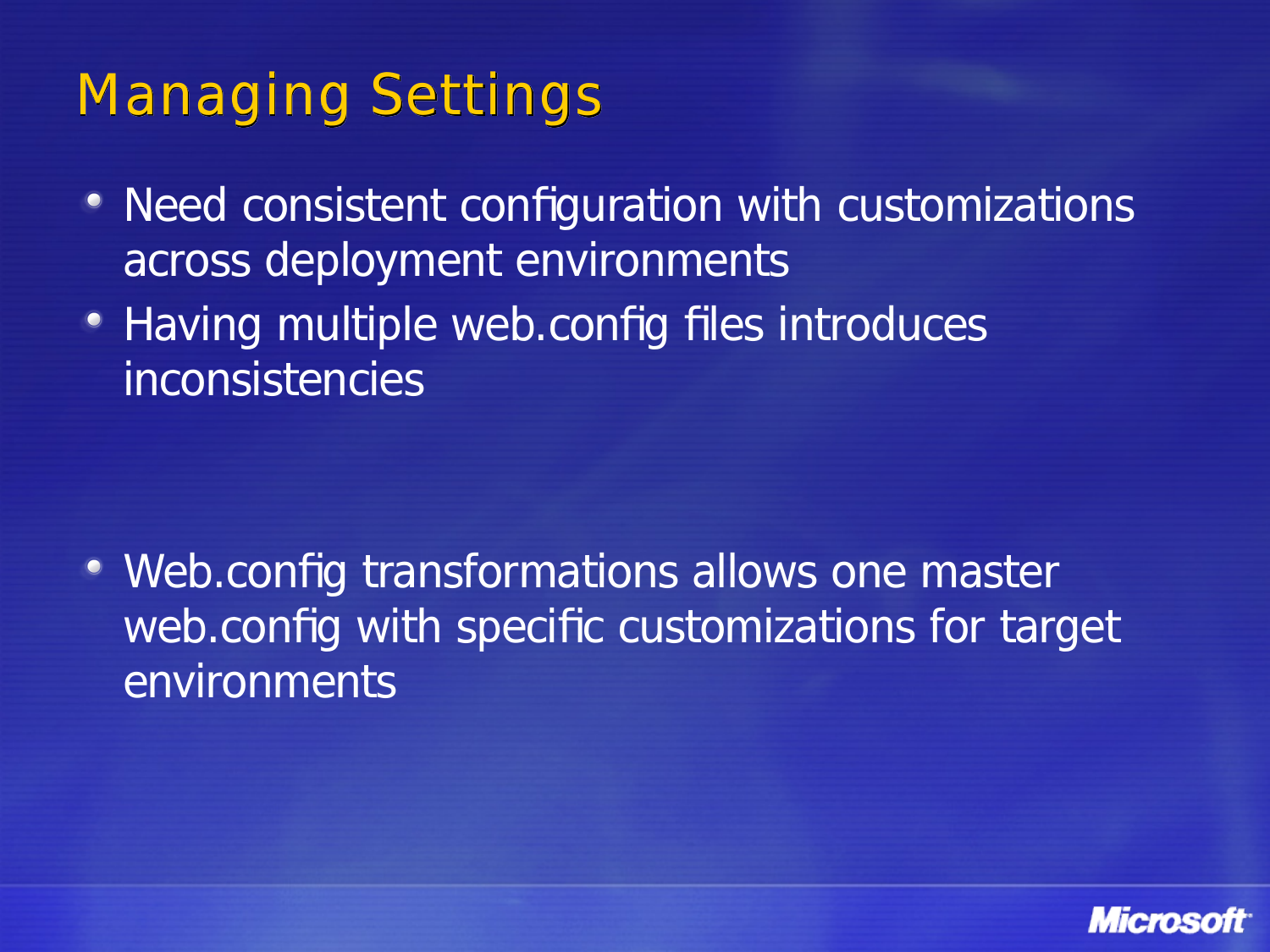

# Managing Settings
Need consistent configuration with customizations across deployment environments
Having multiple web.config files introduces inconsistencies

Web.config transformations allows one master web.config with specific customizations for target environments